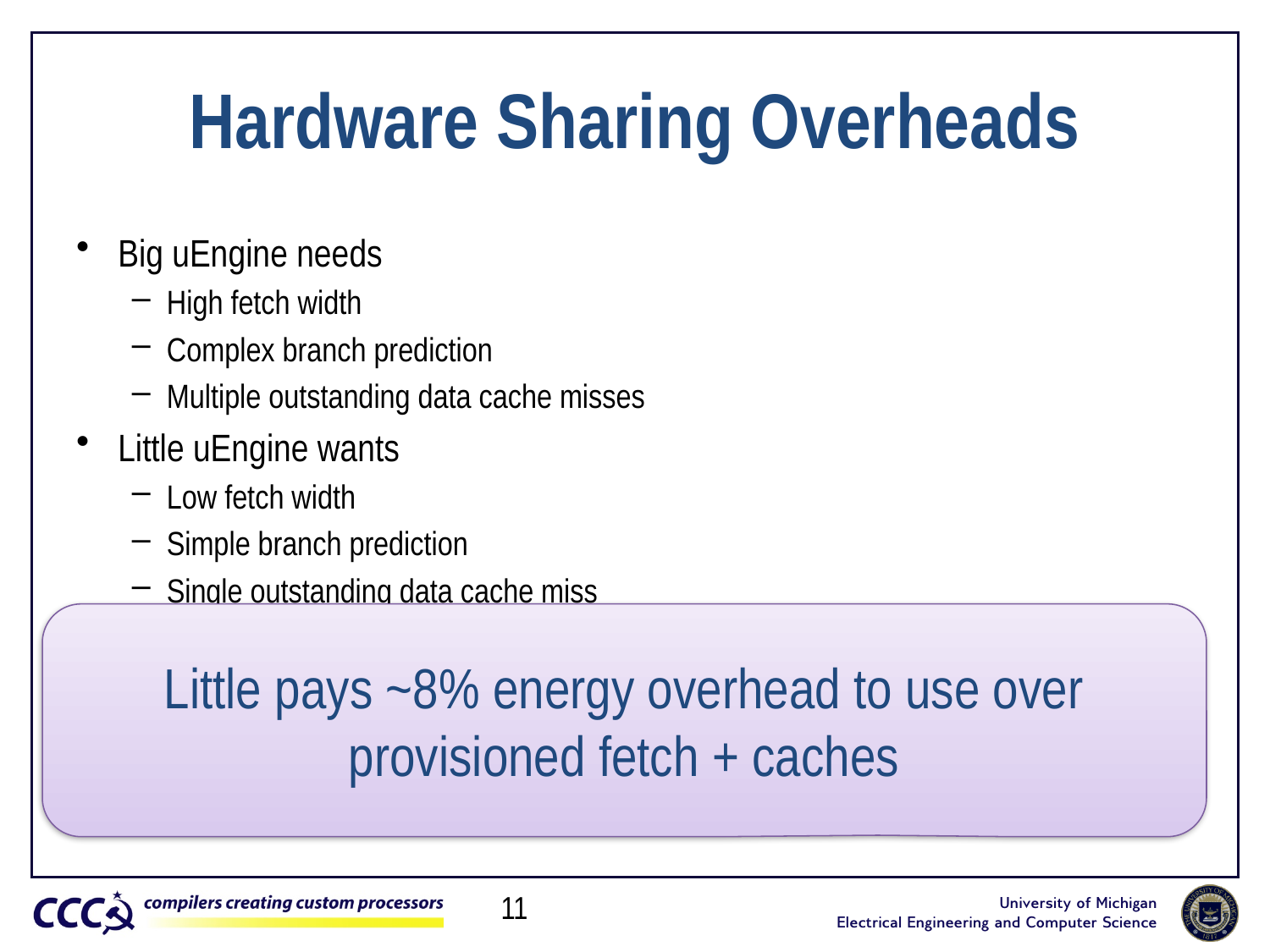

# Hardware Sharing Overheads
Big uEngine needs
High fetch width
Complex branch prediction
Multiple outstanding data cache misses
Little uEngine wants
Low fetch width
Simple branch prediction
Single outstanding data cache miss
Must build shared units for Big uEngine
over-provision for Little uEngine
Assume clock gating for inactive uEngine
Still has static leakage energy

Little pays ~8% energy overhead to use over provisioned fetch + caches